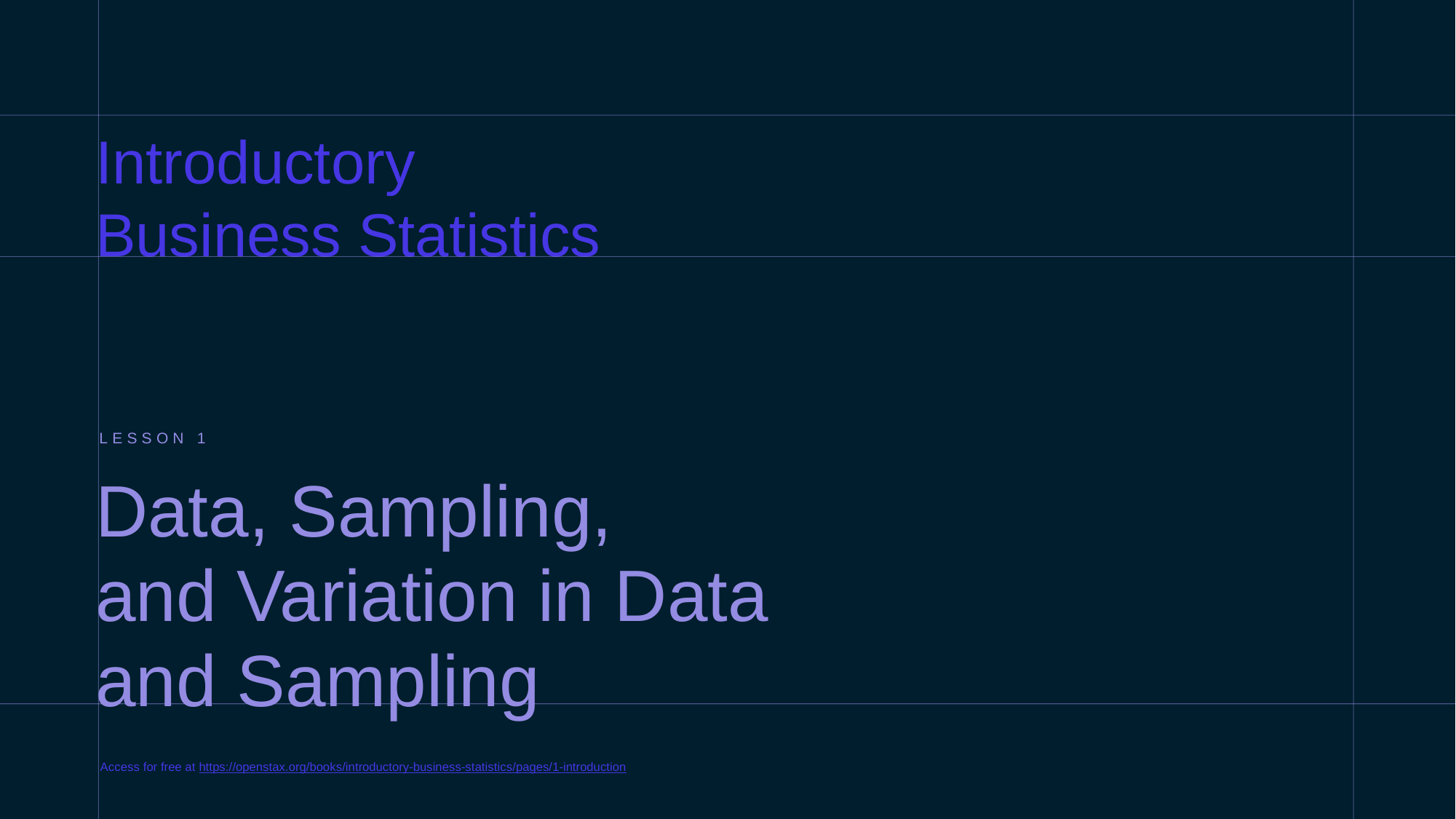

# Introductory Business Statistics
LESSON 1
Data, Sampling,
and Variation in Data
and Sampling
Access for free at https://openstax.org/books/introductory-business-statistics/pages/1-introduction